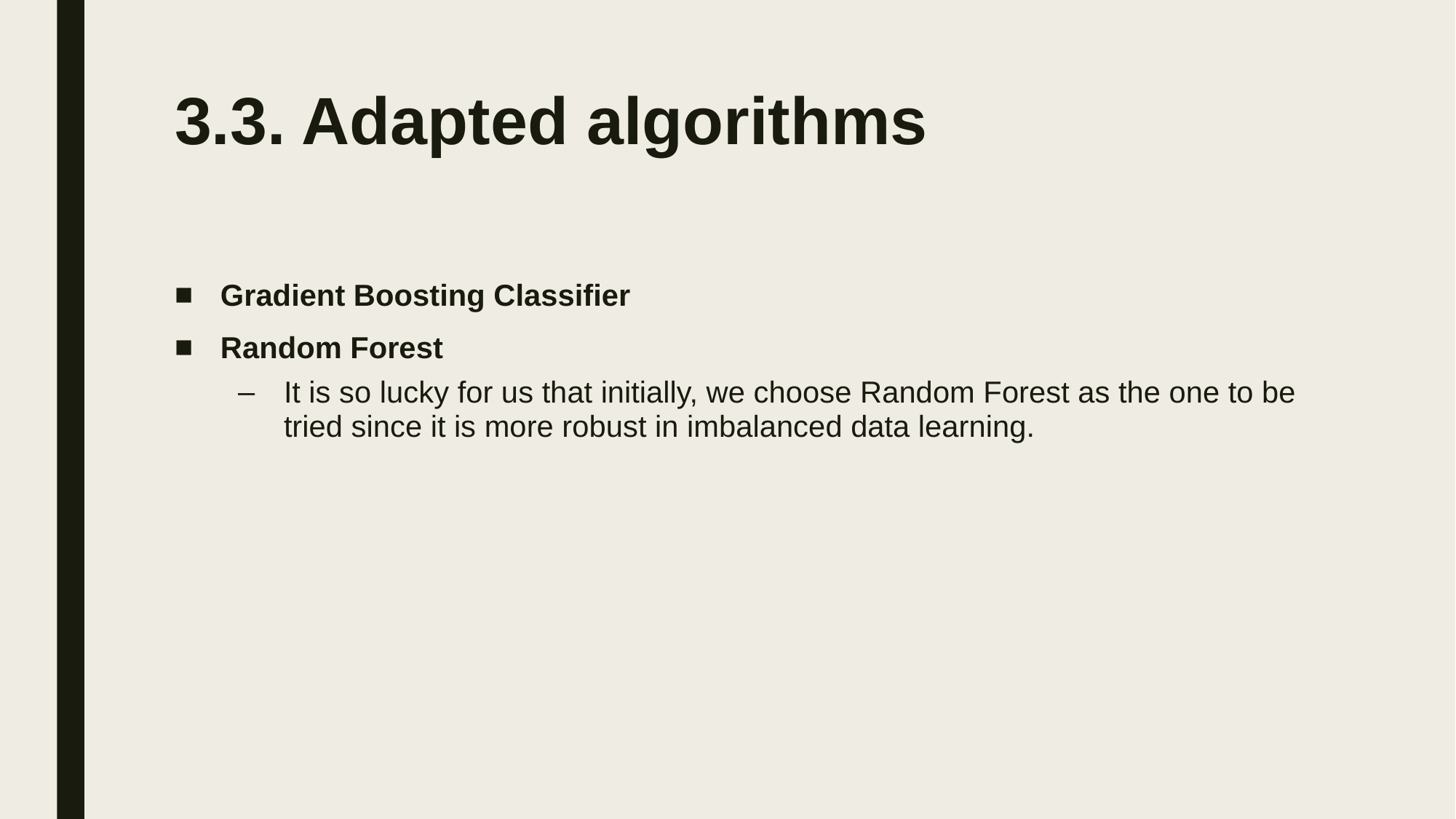

# 3.3. Adapted algorithms
Gradient Boosting Classifier
Random Forest
It is so lucky for us that initially, we choose Random Forest as the one to be tried since it is more robust in imbalanced data learning.